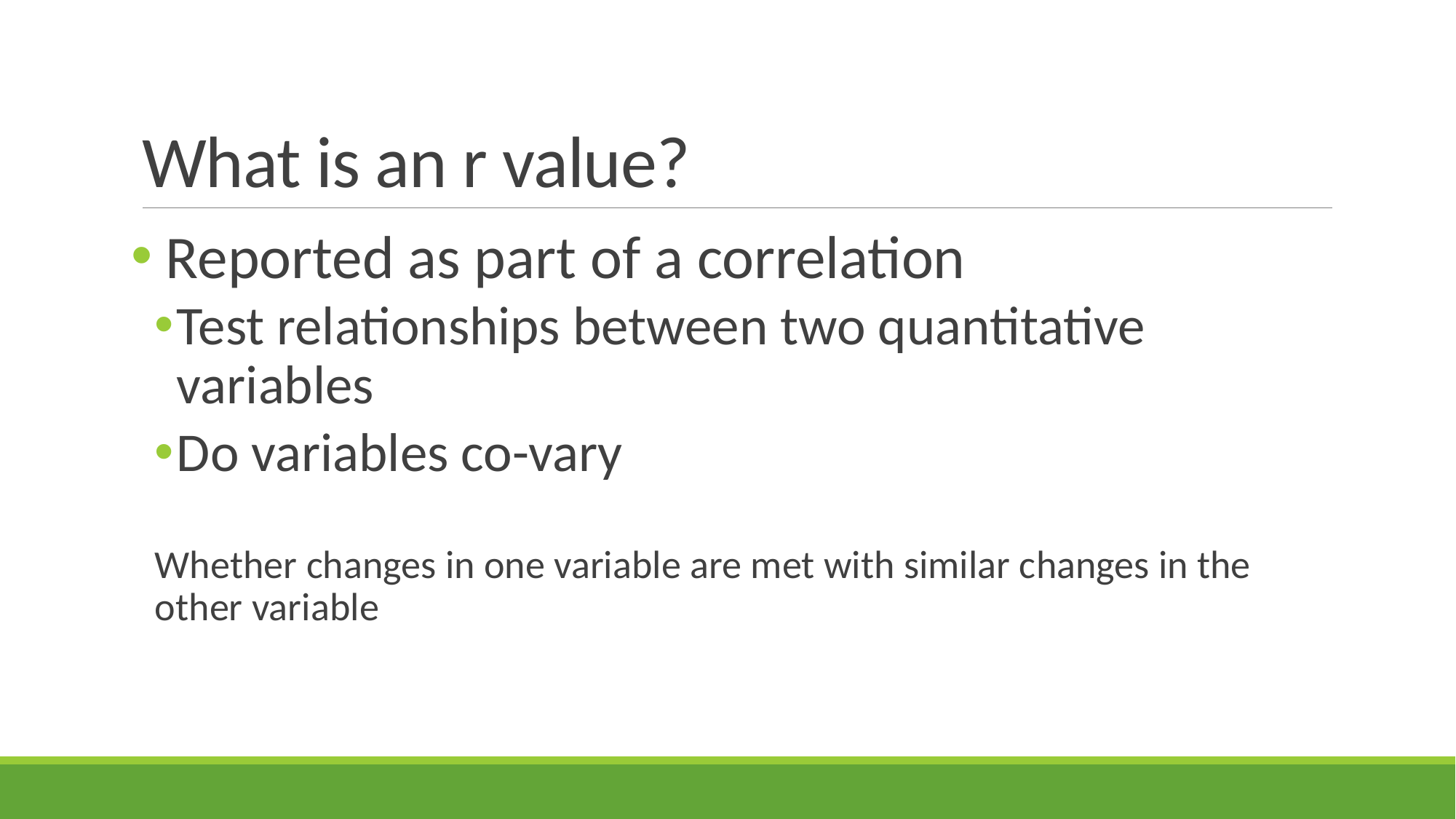

# What is an r value?
 Reported as part of a correlation
Test relationships between two quantitative variables
Do variables co-vary

Whether changes in one variable are met with similar changes in the other variable